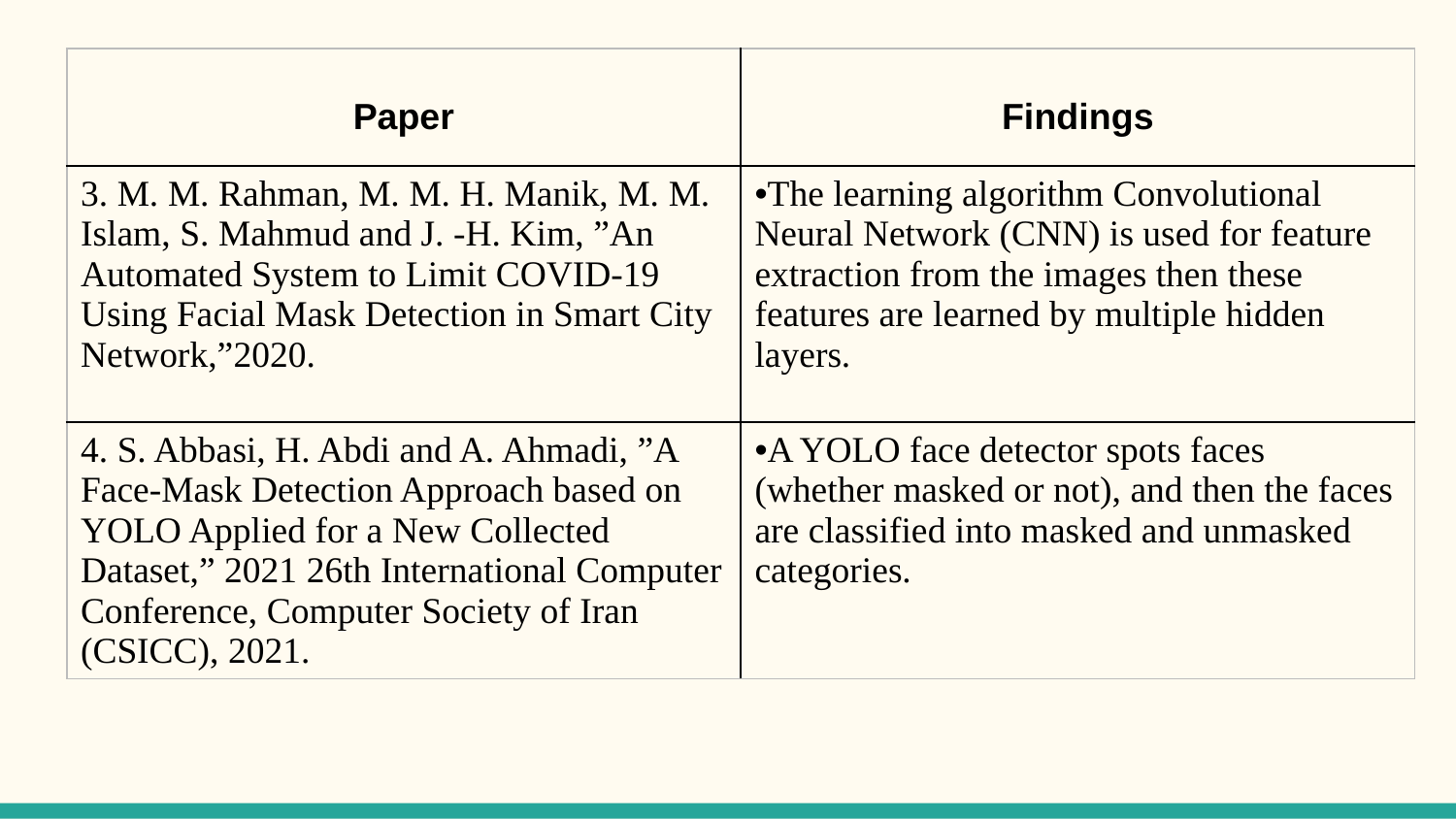

| Paper | Findings |
| --- | --- |
| 3. M. M. Rahman, M. M. H. Manik, M. M. Islam, S. Mahmud and J. -H. Kim, ”An Automated System to Limit COVID-19 Using Facial Mask Detection in Smart City Network,”2020. | The learning algorithm Convolutional Neural Network (CNN) is used for feature extraction from the images then these features are learned by multiple hidden layers. |
| 4. S. Abbasi, H. Abdi and A. Ahmadi, ”A Face-Mask Detection Approach based on YOLO Applied for a New Collected Dataset,” 2021 26th International Computer Conference, Computer Society of Iran (CSICC), 2021. | A YOLO face detector spots faces (whether masked or not), and then the faces are classified into masked and unmasked categories. |